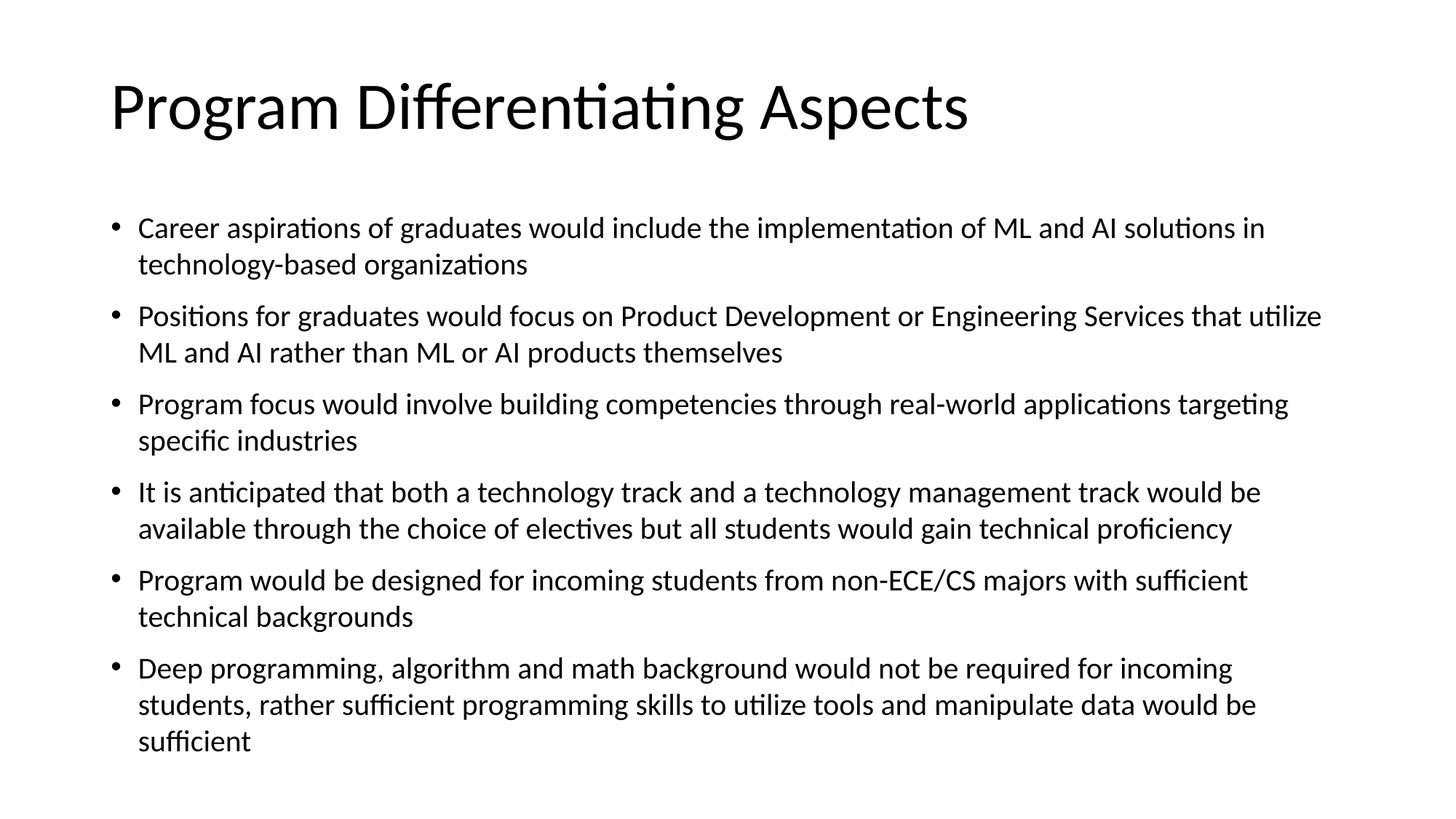

# Program Differentiating Aspects
Career aspirations of graduates would include the implementation of ML and AI solutions in technology-based organizations
Positions for graduates would focus on Product Development or Engineering Services that utilize ML and AI rather than ML or AI products themselves
Program focus would involve building competencies through real-world applications targeting specific industries
It is anticipated that both a technology track and a technology management track would be available through the choice of electives but all students would gain technical proficiency
Program would be designed for incoming students from non-ECE/CS majors with sufficient technical backgrounds
Deep programming, algorithm and math background would not be required for incoming students, rather sufficient programming skills to utilize tools and manipulate data would be sufficient